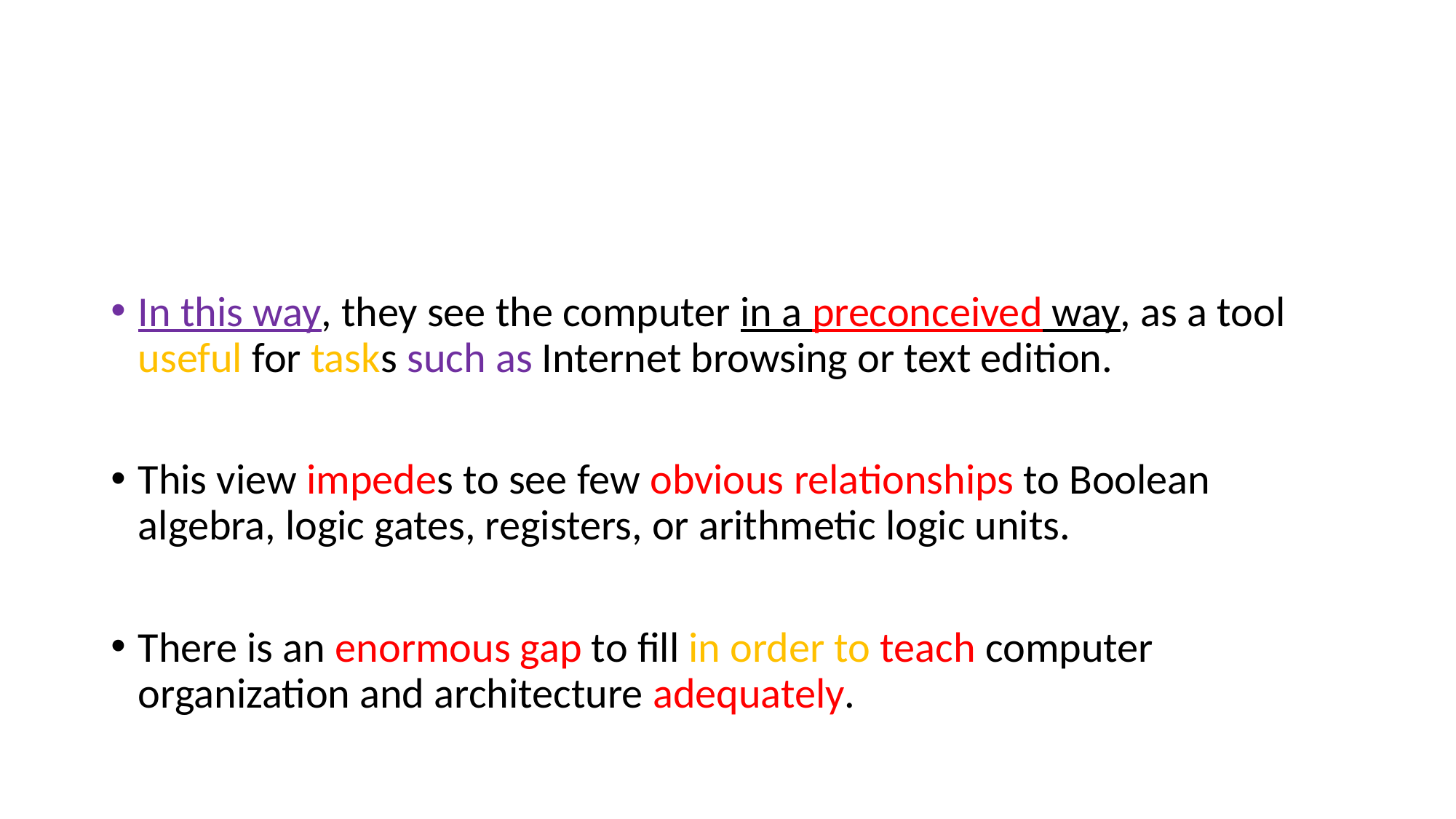

#

In this way, they see the computer in a preconceived way, as a tool useful for tasks such as Internet browsing or text edition.

This view impedes to see few obvious relationships to Boolean algebra, logic gates, registers, or arithmetic logic units.

There is an enormous gap to fill in order to teach computer organization and architecture adequately.